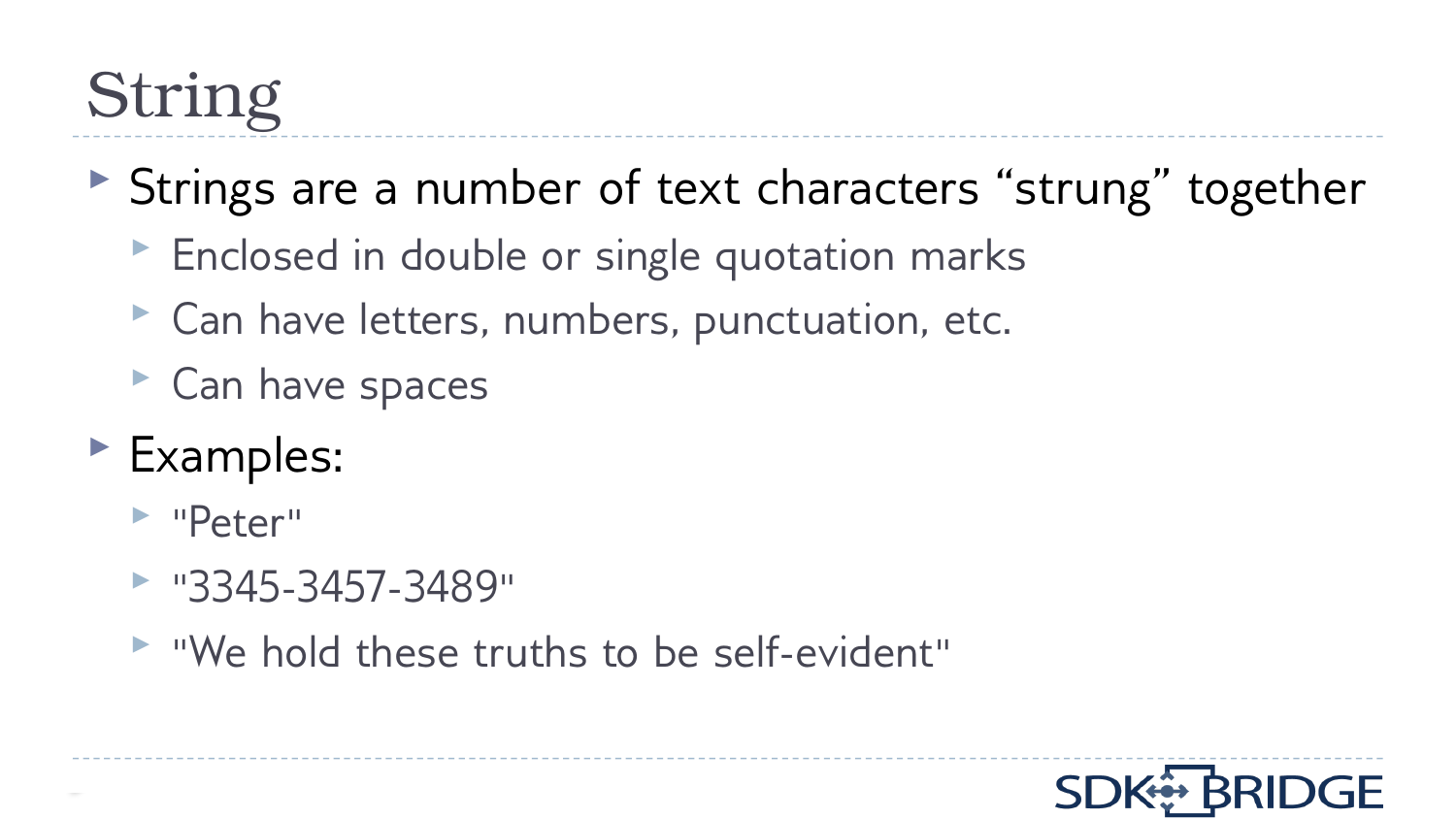

# String
Strings are a number of text characters “strung” together
Enclosed in double or single quotation marks
Can have letters, numbers, punctuation, etc.
Can have spaces
Examples:
"Peter"
"3345-3457-3489"
"We hold these truths to be self-evident"